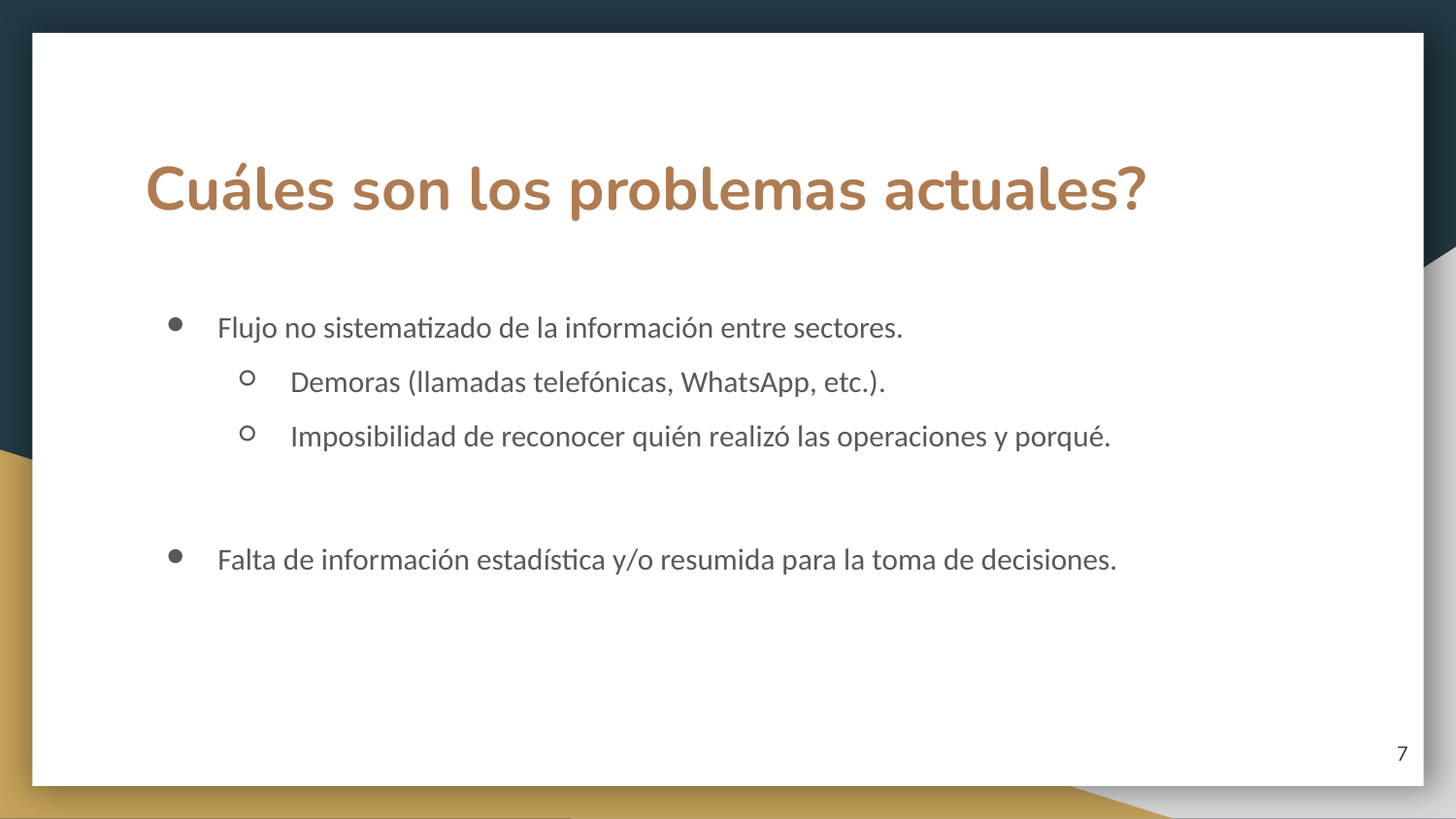

# Cuáles son los problemas actuales?
Flujo no sistematizado de la información entre sectores.
Demoras (llamadas telefónicas, WhatsApp, etc.).
Imposibilidad de reconocer quién realizó las operaciones y porqué.

Falta de información estadística y/o resumida para la toma de decisiones.
7